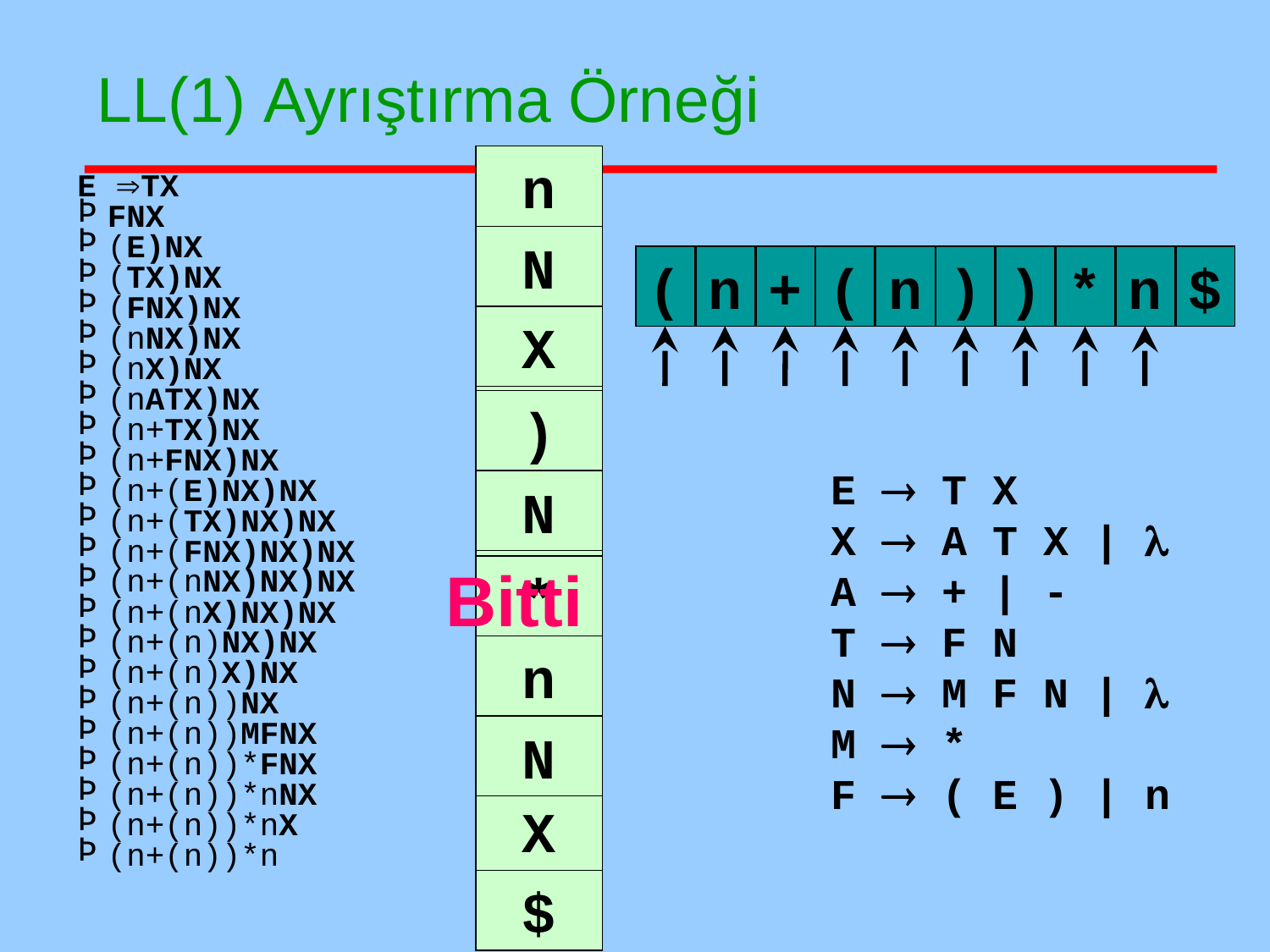

# LL(1) Ayrıştırma Örneği
 F
 n
E ⇒TX
FNX
(E)NX
(TX)NX
(FNX)NX
(nNX)NX
(nX)NX
(nATX)NX
(n+TX)NX
(n+FNX)NX
(n+(E)NX)NX
(n+(TX)NX)NX
(n+(FNX)NX)NX
(n+(nNX)NX)NX
(n+(nX)NX)NX
(n+(n)NX)NX
(n+(n)X)NX
(n+(n))NX
(n+(n))MFNX
(n+(n))*FNX
(n+(n))*nNX
(n+(n))*nX
(n+(n))*n
 T
 N
 (
(
n
+
(
n
)
)
*
n
$
 X
 E

 F
 n
 A
 +
 F
 )
E → T X
X → A T X | λ
A → + | -
T → F N
N → M F N | λ
M → *
F → ( E ) | n
 (
 T
 N
 T
 N
Bitti
 E
 X
 X
 M
 *
 F
 )
 F
 n
 T
 N
 N
 E
 X
 $